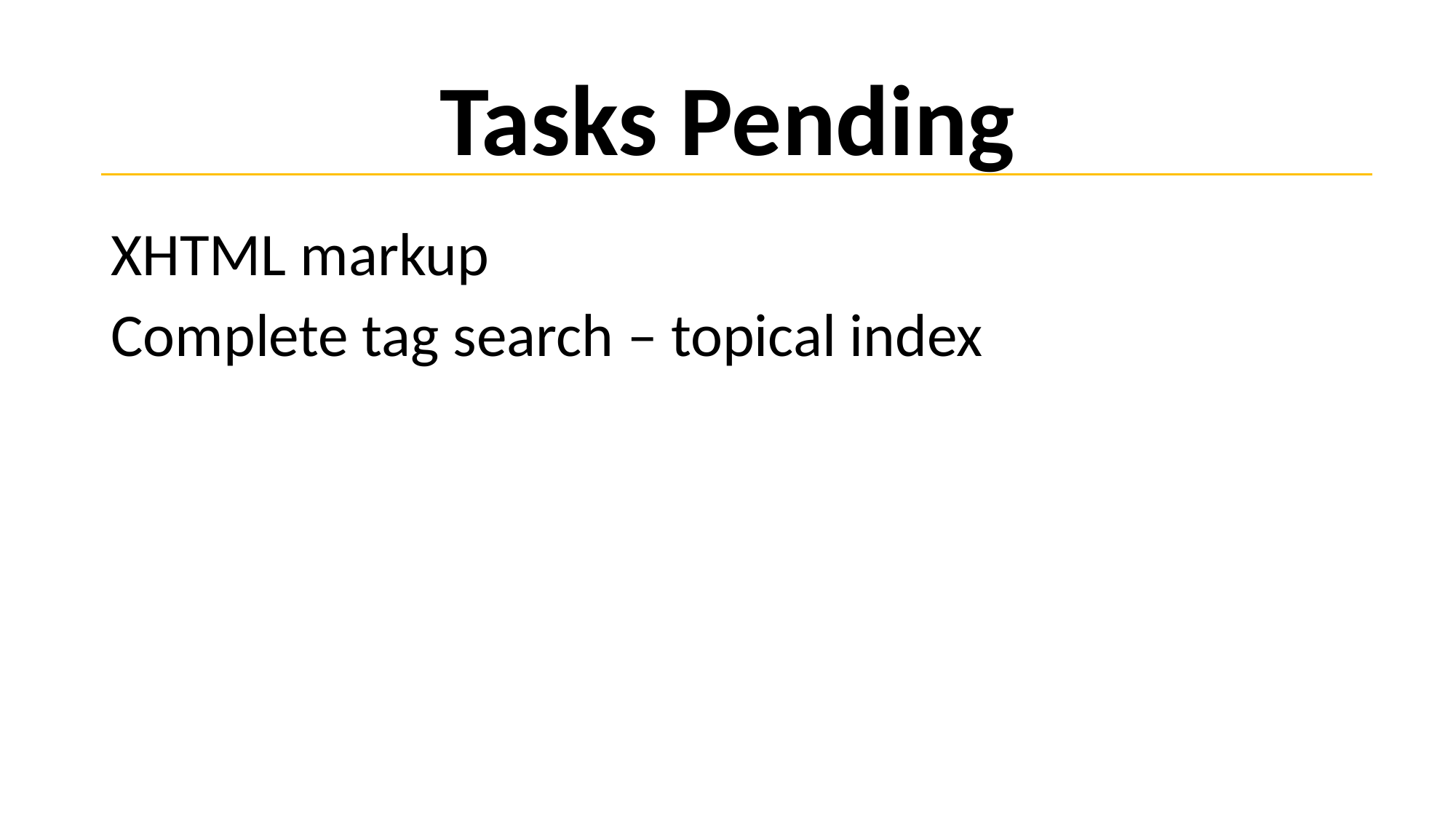

# Tasks Pending
XHTML markup
Complete tag search – topical index